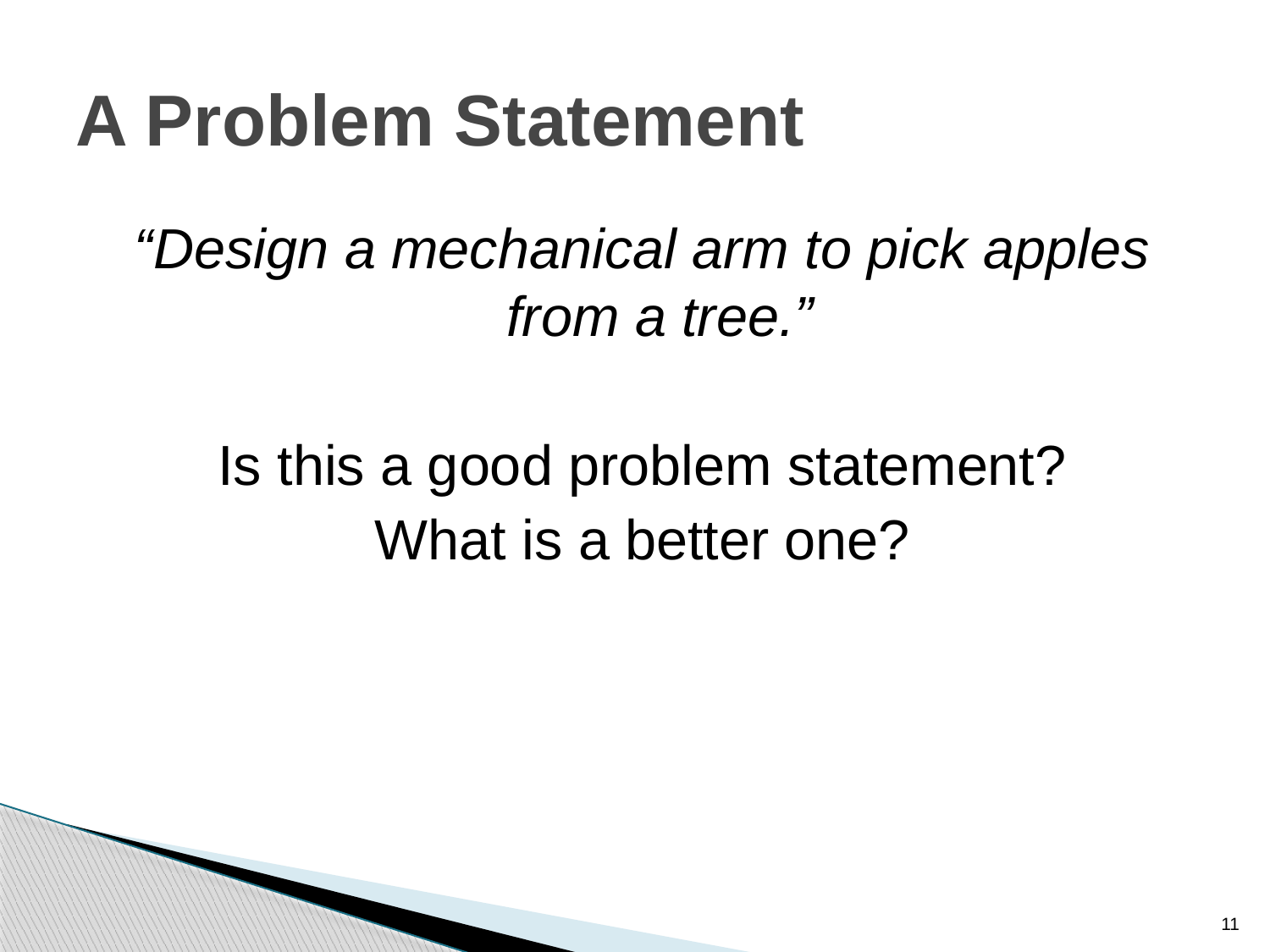

# A Problem Statement
“Design a mechanical arm to pick apples from a tree.”

Is this a good problem statement?
What is a better one?
11